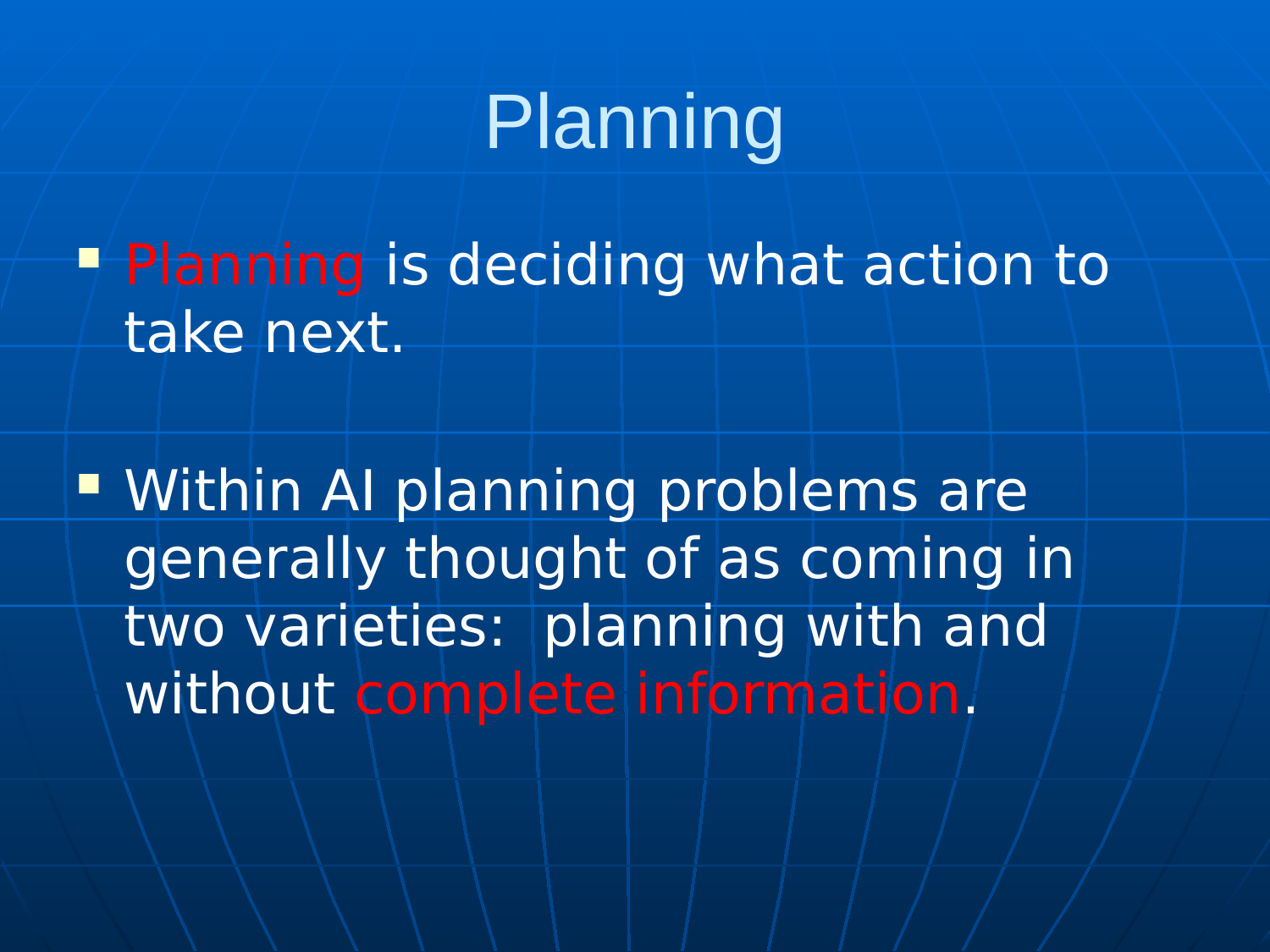

# Planning
Planning is deciding what action to take next.

Within AI planning problems are generally thought of as coming in two varieties:  planning with and without complete information.